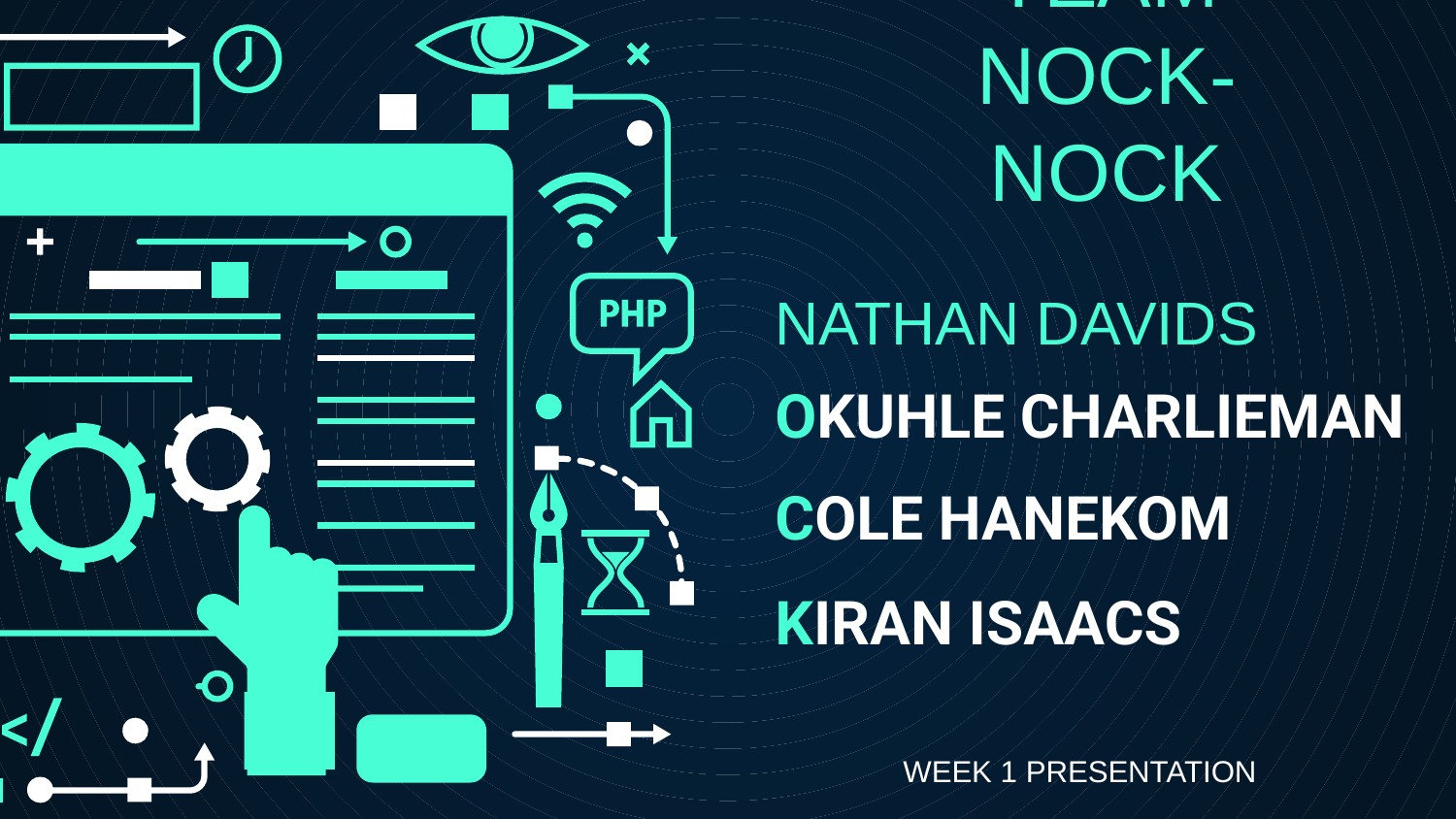

# TEAM
NOCK-NOCK

NATHAN DAVIDS

OKUHLE CHARLIEMAN

COLE HANEKOM

KIRAN ISAACS

WEEK 1 PRESENTATION